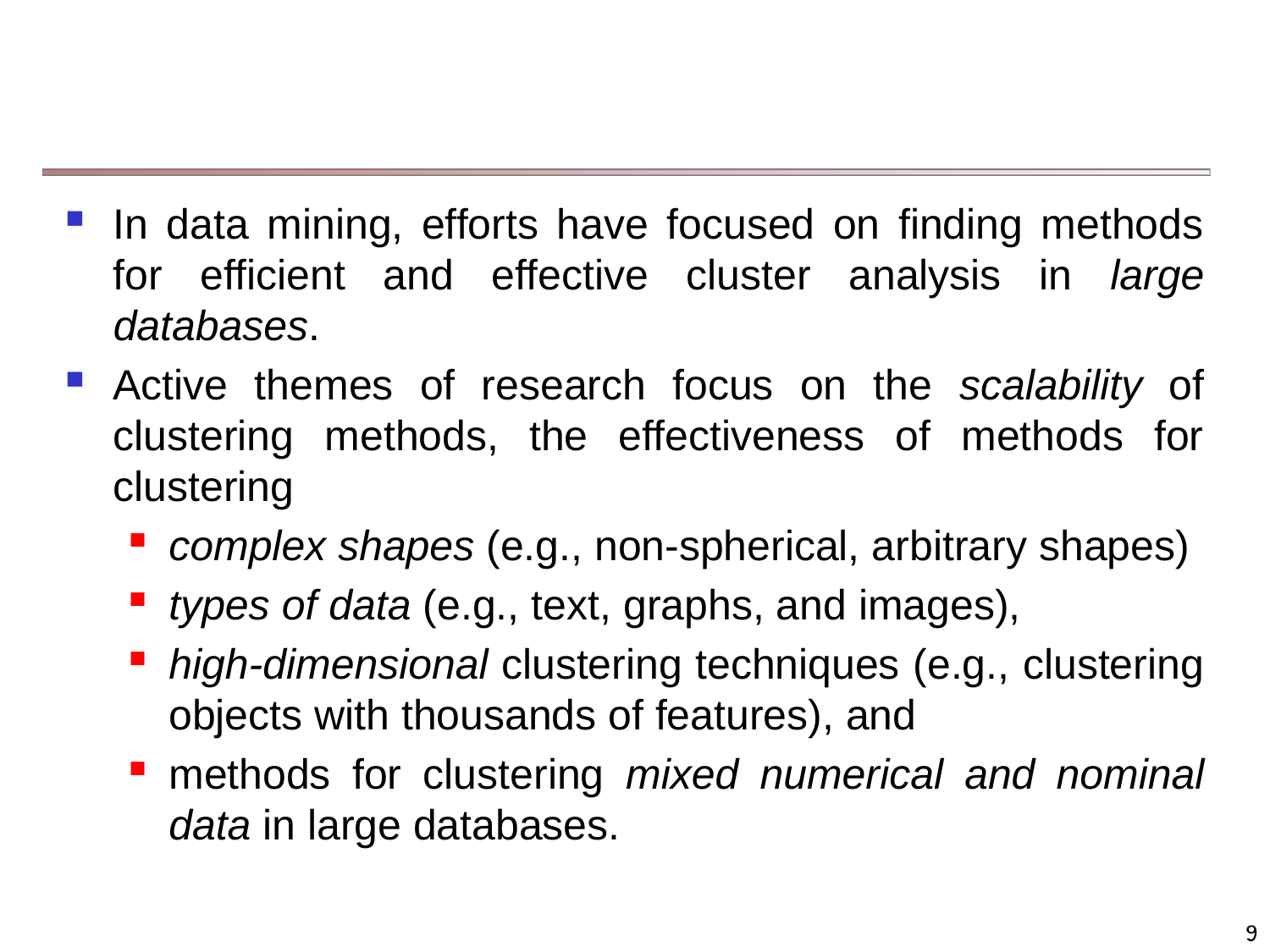

#
In data mining, efforts have focused on finding methods for efficient and effective cluster analysis in large databases.
Active themes of research focus on the scalability of clustering methods, the effectiveness of methods for clustering
complex shapes (e.g., non-spherical, arbitrary shapes)
types of data (e.g., text, graphs, and images),
high-dimensional clustering techniques (e.g., clustering objects with thousands of features), and
methods for clustering mixed numerical and nominal data in large databases.
9